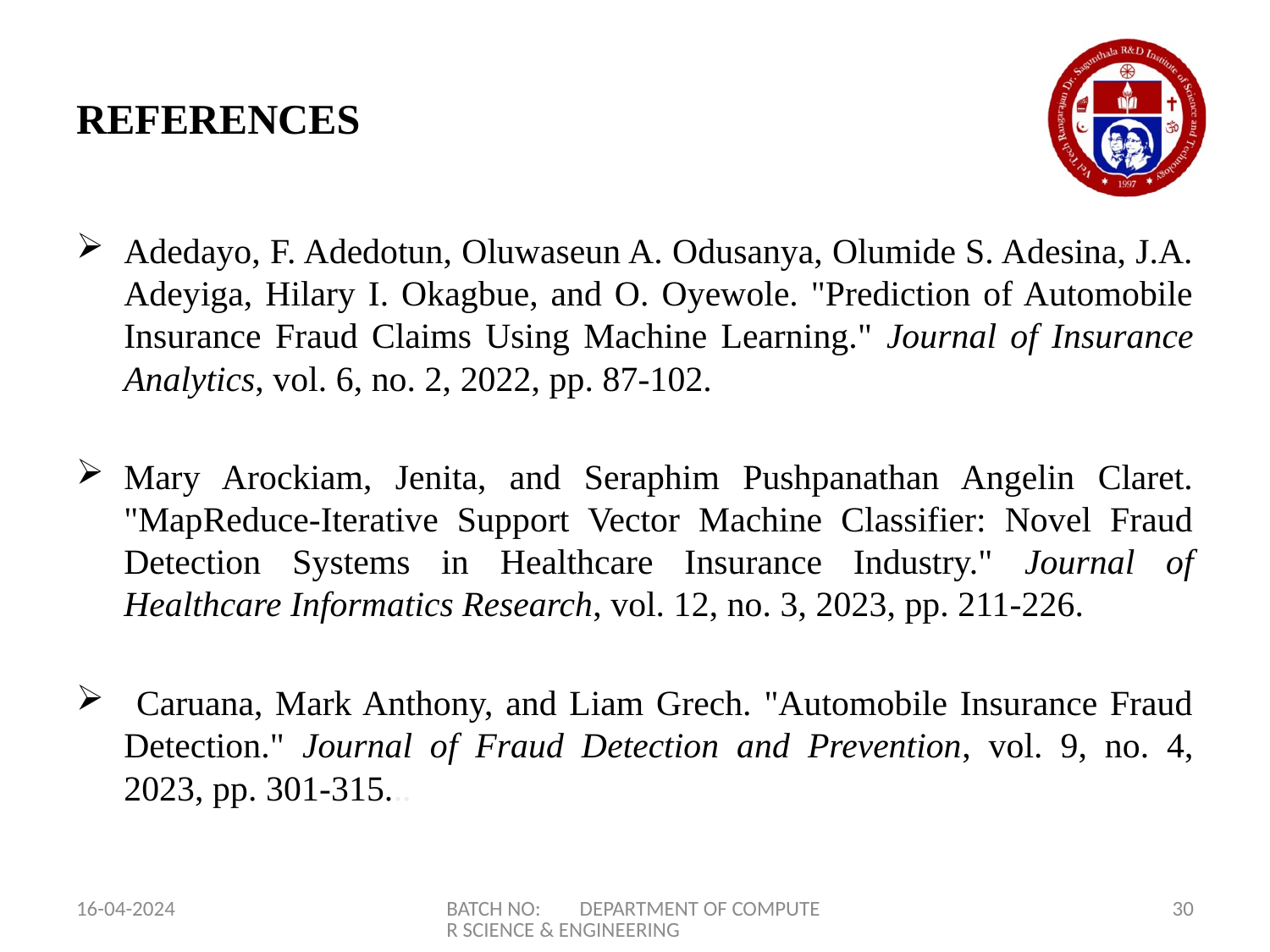

# REFERENCES
Adedayo, F. Adedotun, Oluwaseun A. Odusanya, Olumide S. Adesina, J.A. Adeyiga, Hilary I. Okagbue, and O. Oyewole. "Prediction of Automobile Insurance Fraud Claims Using Machine Learning." Journal of Insurance Analytics, vol. 6, no. 2, 2022, pp. 87-102.

Mary Arockiam, Jenita, and Seraphim Pushpanathan Angelin Claret. "MapReduce-Iterative Support Vector Machine Classifier: Novel Fraud Detection Systems in Healthcare Insurance Industry." Journal of Healthcare Informatics Research, vol. 12, no. 3, 2023, pp. 211-226.

 Caruana, Mark Anthony, and Liam Grech. "Automobile Insurance Fraud Detection." Journal of Fraud Detection and Prevention, vol. 9, no. 4, 2023, pp. 301-315...

16-04-2024
BATCH NO:        DEPARTMENT OF COMPUTER SCIENCE & ENGINEERING
30